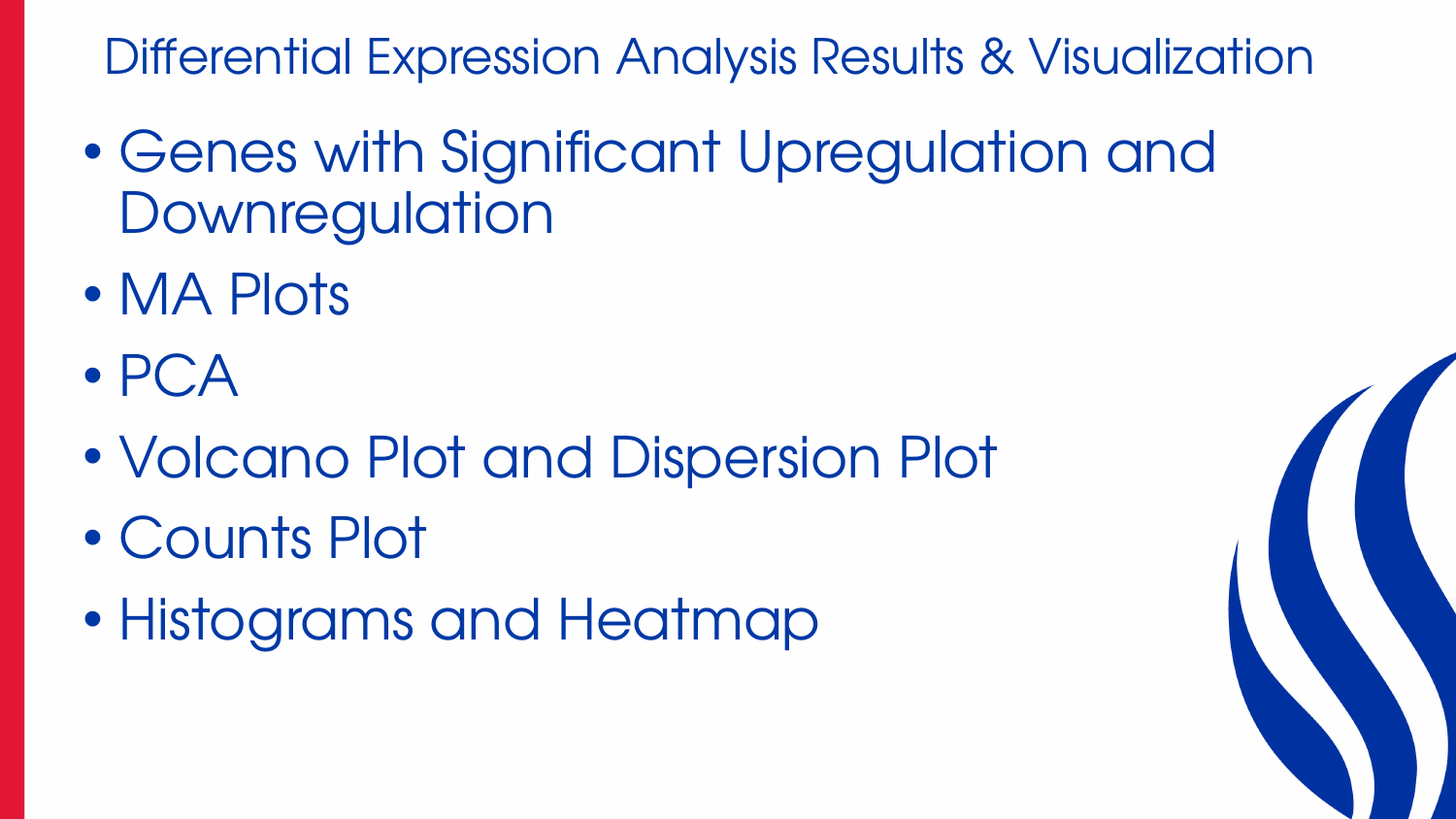

# Differential Expression Analysis Results & Visualization
Genes with Significant Upregulation and Downregulation
MA Plots
PCA
Volcano Plot and Dispersion Plot
Counts Plot
Histograms and Heatmap